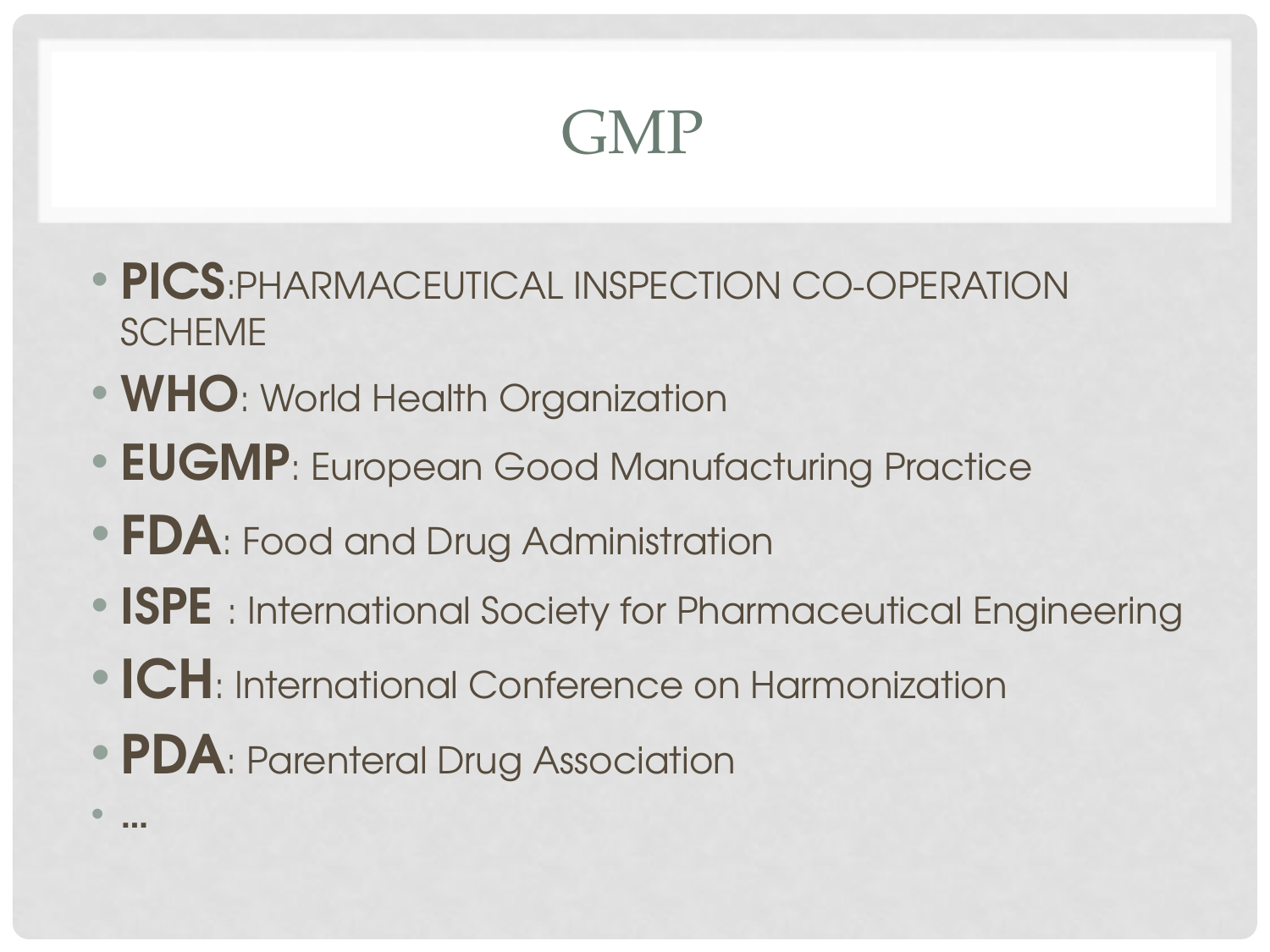

# gmP
PICS:PHARMACEUTICAL INSPECTION CO-OPERATION SCHEME
WHO: World Health Organization
EUGMP: European Good Manufacturing Practice
FDA: Food and Drug Administration
ISPE : International Society for Pharmaceutical Engineering
ICH: International Conference on Harmonization
PDA: Parenteral Drug Association
…